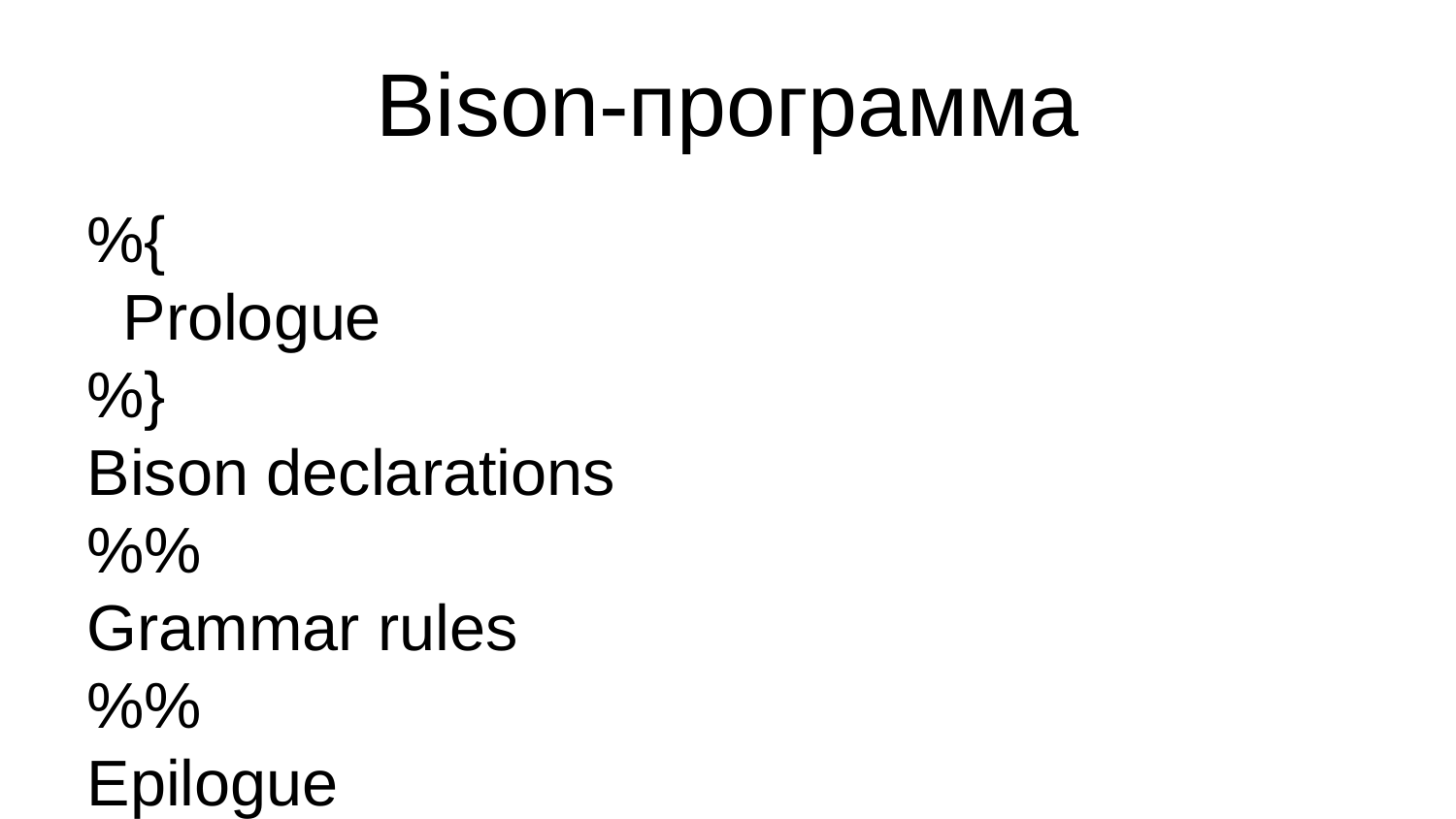

Bison-программа
%{
  Prologue
%}
Bison declarations
%%
Grammar rules
%%
Epilogue